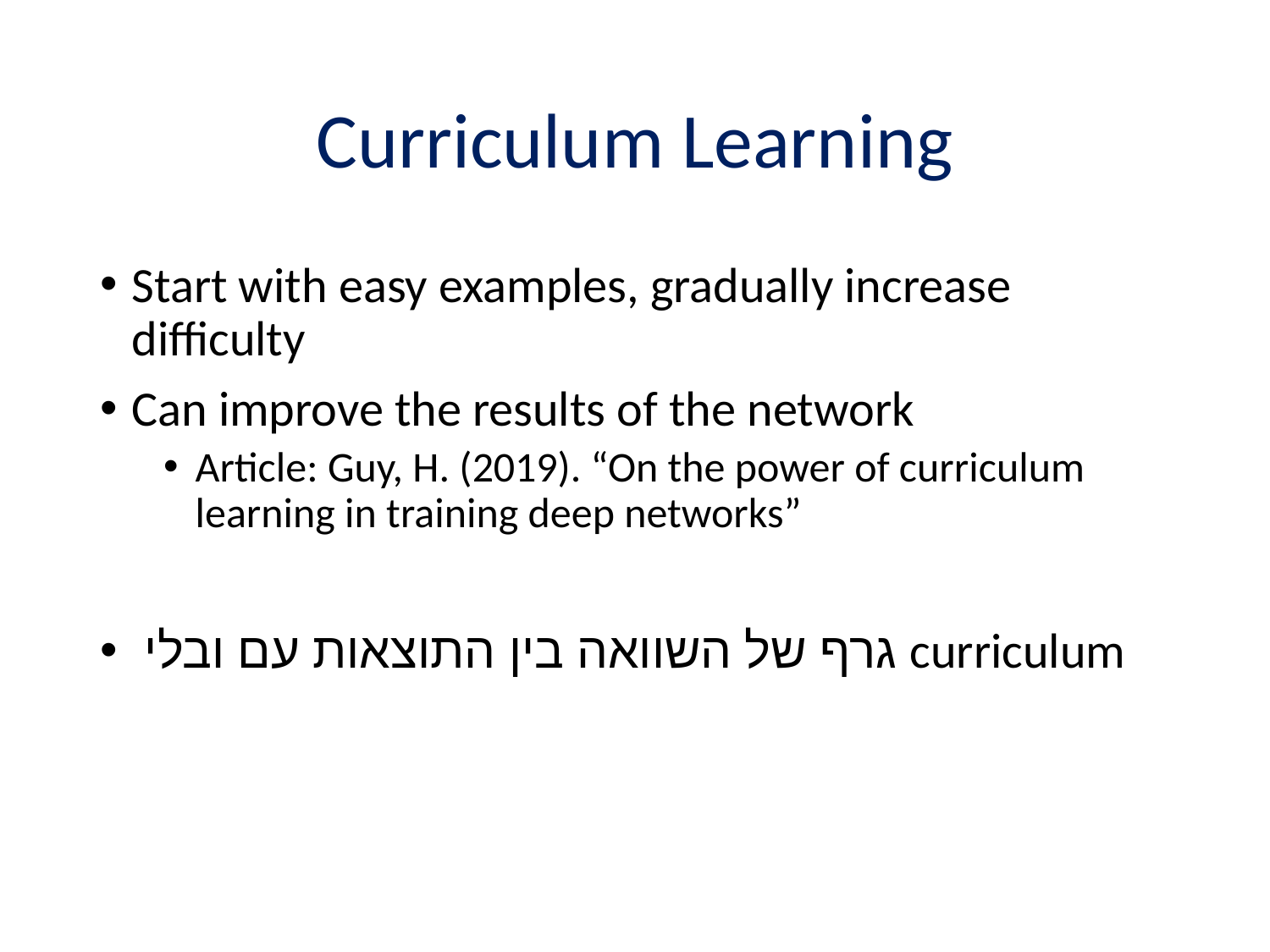

# Curriculum Learning
Start with easy examples, gradually increase difficulty
Can improve the results of the network
Article: Guy, H. (2019). “On the power of curriculum learning in training deep networks”

 גרף של השוואה בין התוצאות עם ובלי curriculum